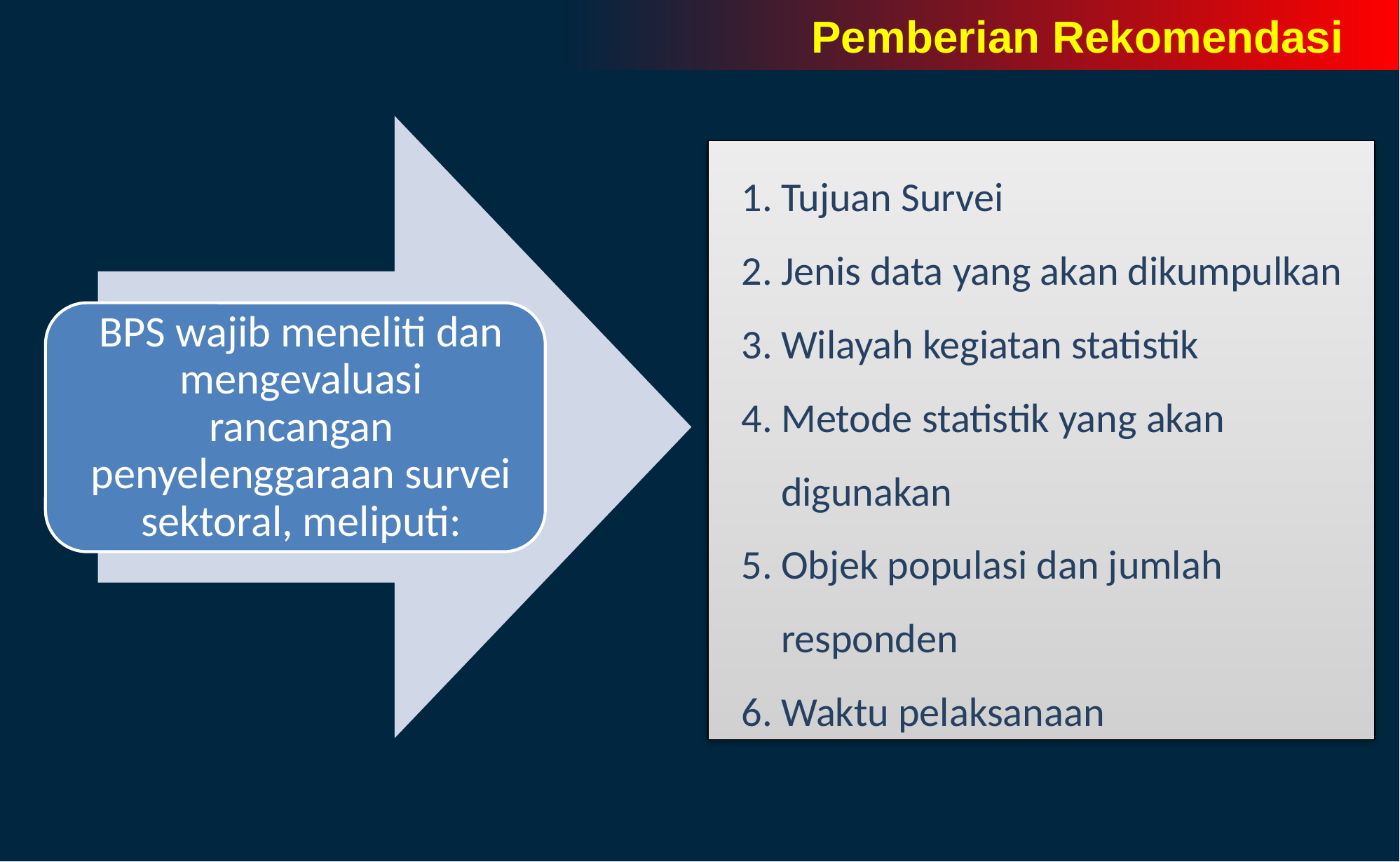

Pemberian Rekomendasi
BPS wajib meneliti dan mengevaluasi rancangan penyelenggaraan survei sektoral, meliputi:
Tujuan Survei
Jenis data yang akan dikumpulkan
Wilayah kegiatan statistik
Metode statistik yang akan digunakan
Objek populasi dan jumlah responden
Waktu pelaksanaan